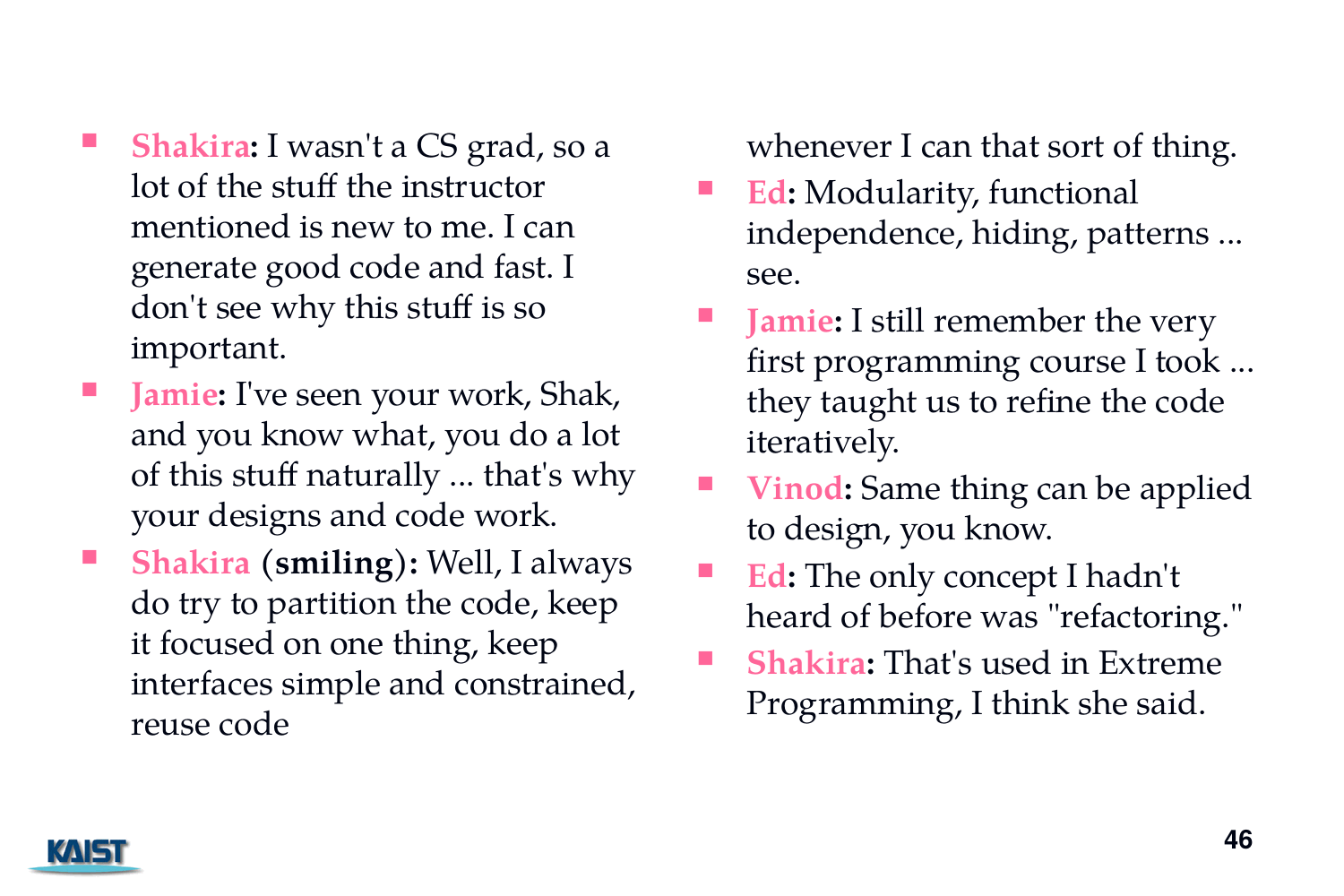

Shakira: I wasn't a CS grad, so a lot of the stuff the instructor mentioned is new to me. I can generate good code and fast. I don't see why this stuff is so important.
Jamie: I've seen your work, Shak, and you know what, you do a lot of this stuff naturally ... that's why your designs and code work.
Shakira (smiling): Well, I always do try to partition the code, keep it focused on one thing, keep interfaces simple and constrained, reuse code
	whenever I can that sort of thing.
Ed: Modularity, functional independence, hiding, patterns ... see.
Jamie: I still remember the very first programming course I took ... they taught us to refine the code iteratively.
Vinod: Same thing can be applied to design, you know.
Ed: The only concept I hadn't heard of before was "refactoring."
Shakira: That's used in Extreme Programming, I think she said.

46
46